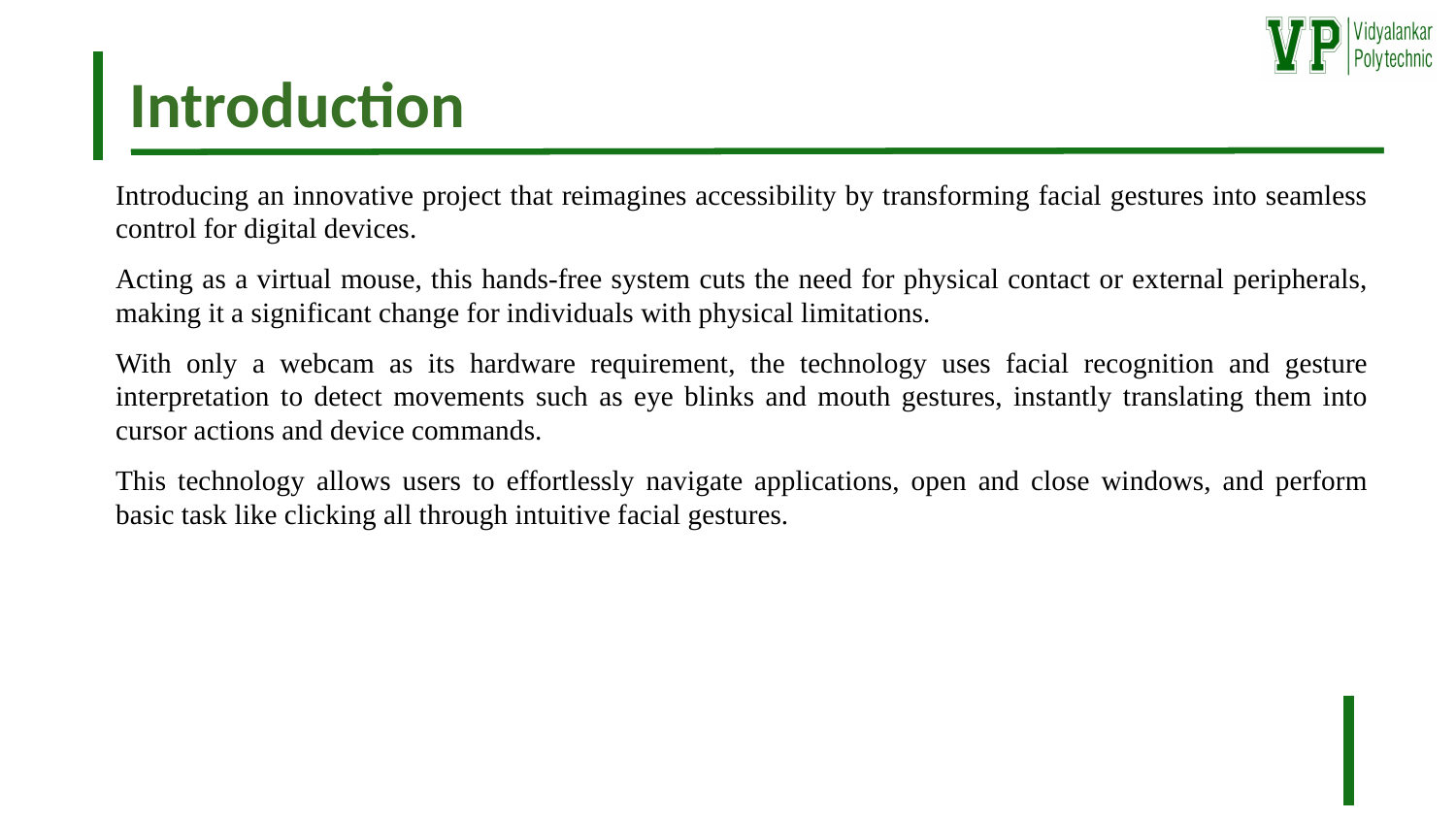

Introduction
Introducing an innovative project that reimagines accessibility by transforming facial gestures into seamless control for digital devices.
Acting as a virtual mouse, this hands-free system cuts the need for physical contact or external peripherals, making it a significant change for individuals with physical limitations.
With only a webcam as its hardware requirement, the technology uses facial recognition and gesture interpretation to detect movements such as eye blinks and mouth gestures, instantly translating them into cursor actions and device commands.
This technology allows users to effortlessly navigate applications, open and close windows, and perform basic task like clicking all through intuitive facial gestures.